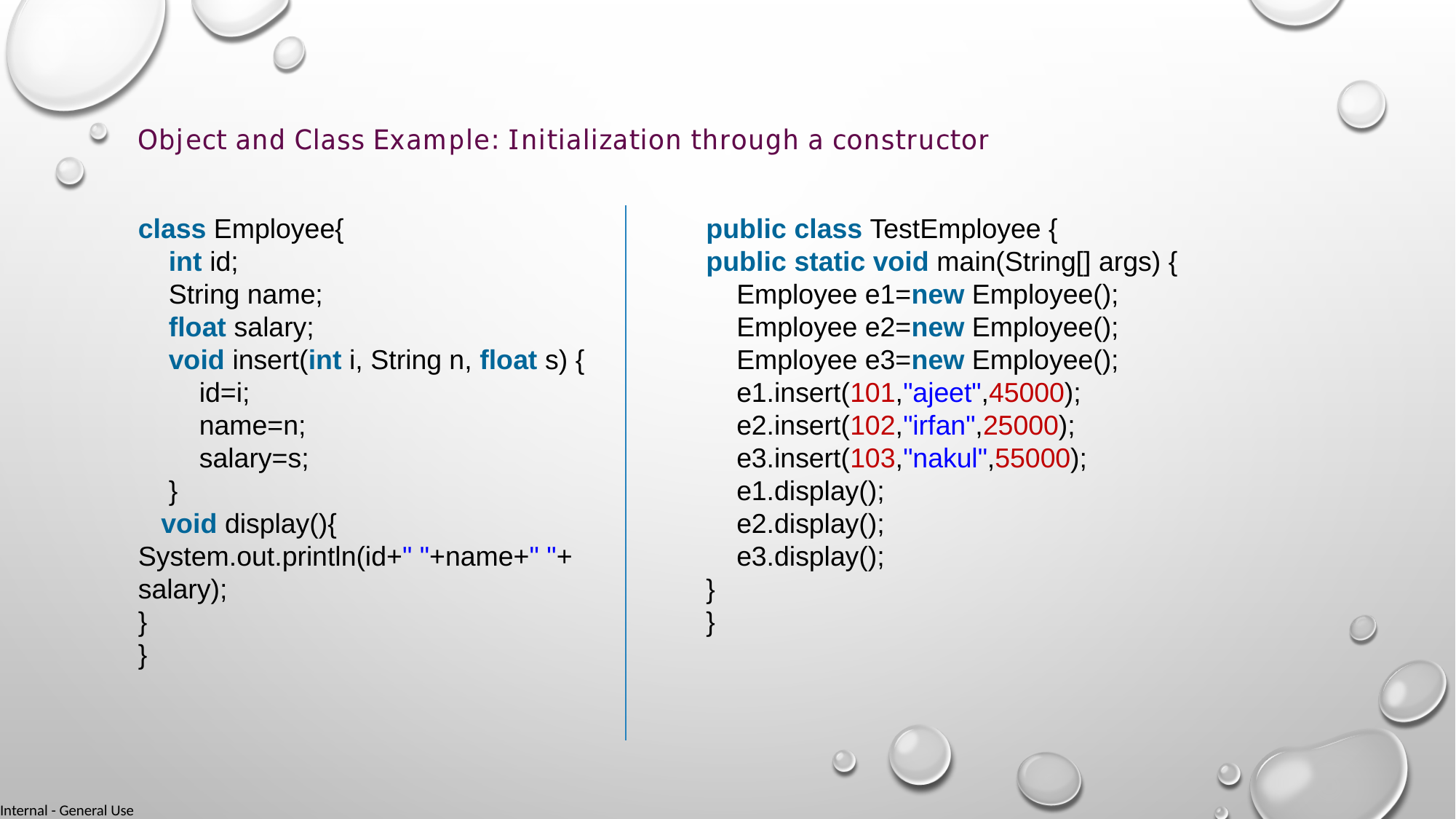

Object and Class Example: Initialization through a constructor
class Employee{
    int id;
    String name;
    float salary;
    void insert(int i, String n, float s) {
        id=i;
        name=n;
        salary=s;
    }
   void display(){
System.out.println(id+" "+name+" "+
salary);
}
}
public class TestEmployee {
public static void main(String[] args) {
    Employee e1=new Employee();
    Employee e2=new Employee();
    Employee e3=new Employee();
    e1.insert(101,"ajeet",45000);
    e2.insert(102,"irfan",25000);
    e3.insert(103,"nakul",55000);
    e1.display();
    e2.display();
    e3.display();
}
}